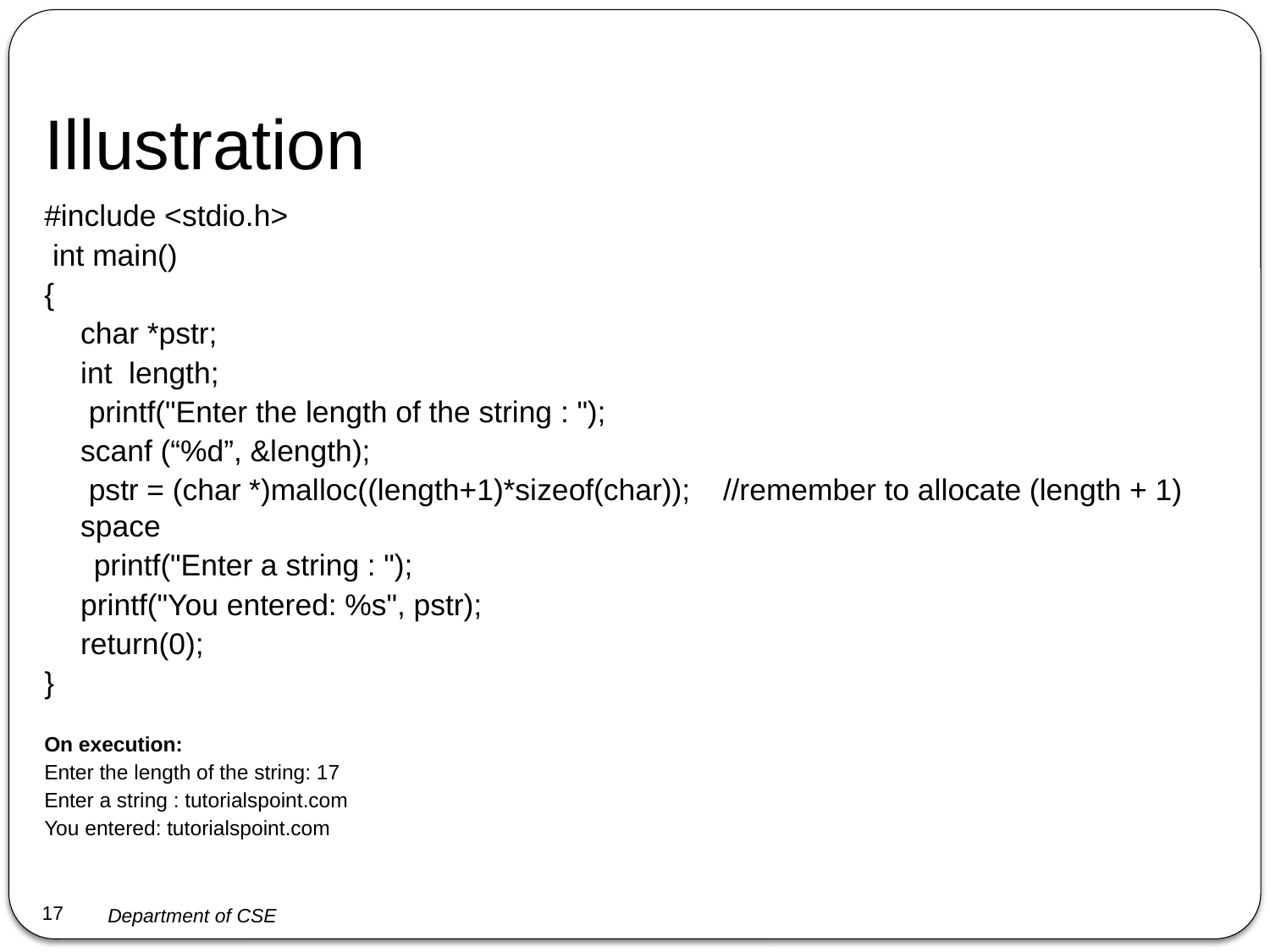

# Illustration
#include <stdio.h>
 int main()
{
	char *pstr;
	int  length;
	 printf("Enter the length of the string : ");
	scanf (“%d”, &length);
	 pstr = (char *)malloc((length+1)*sizeof(char));    //remember to allocate (length + 1) space
      printf("Enter a string : ");
	printf("You entered: %s", pstr);
	return(0);
}

On execution:
Enter the length of the string: 17
Enter a string : tutorialspoint.com
You entered: tutorialspoint.com
17
Department of CSE